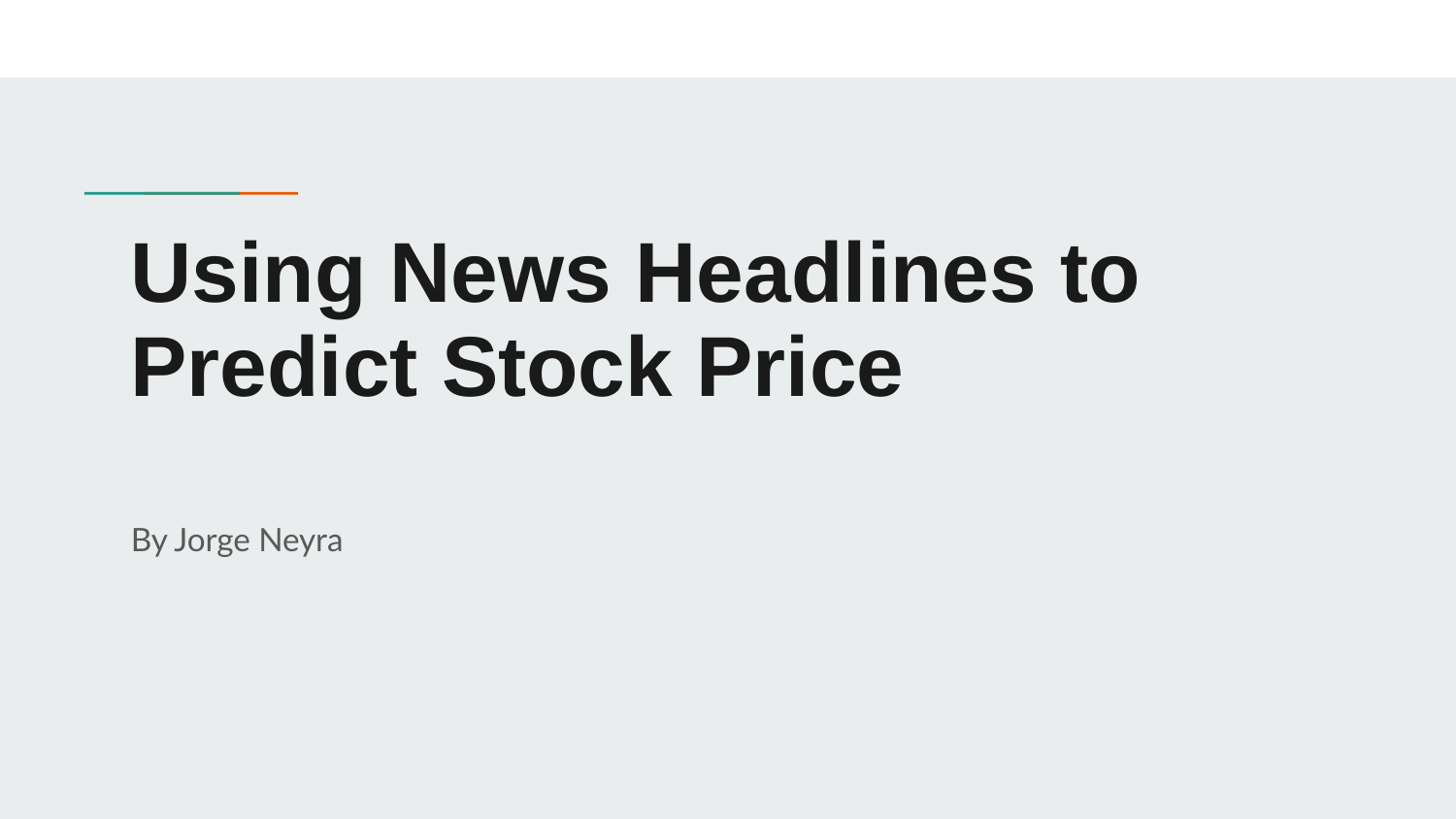

# Using News Headlines to Predict Stock Price
By Jorge Neyra